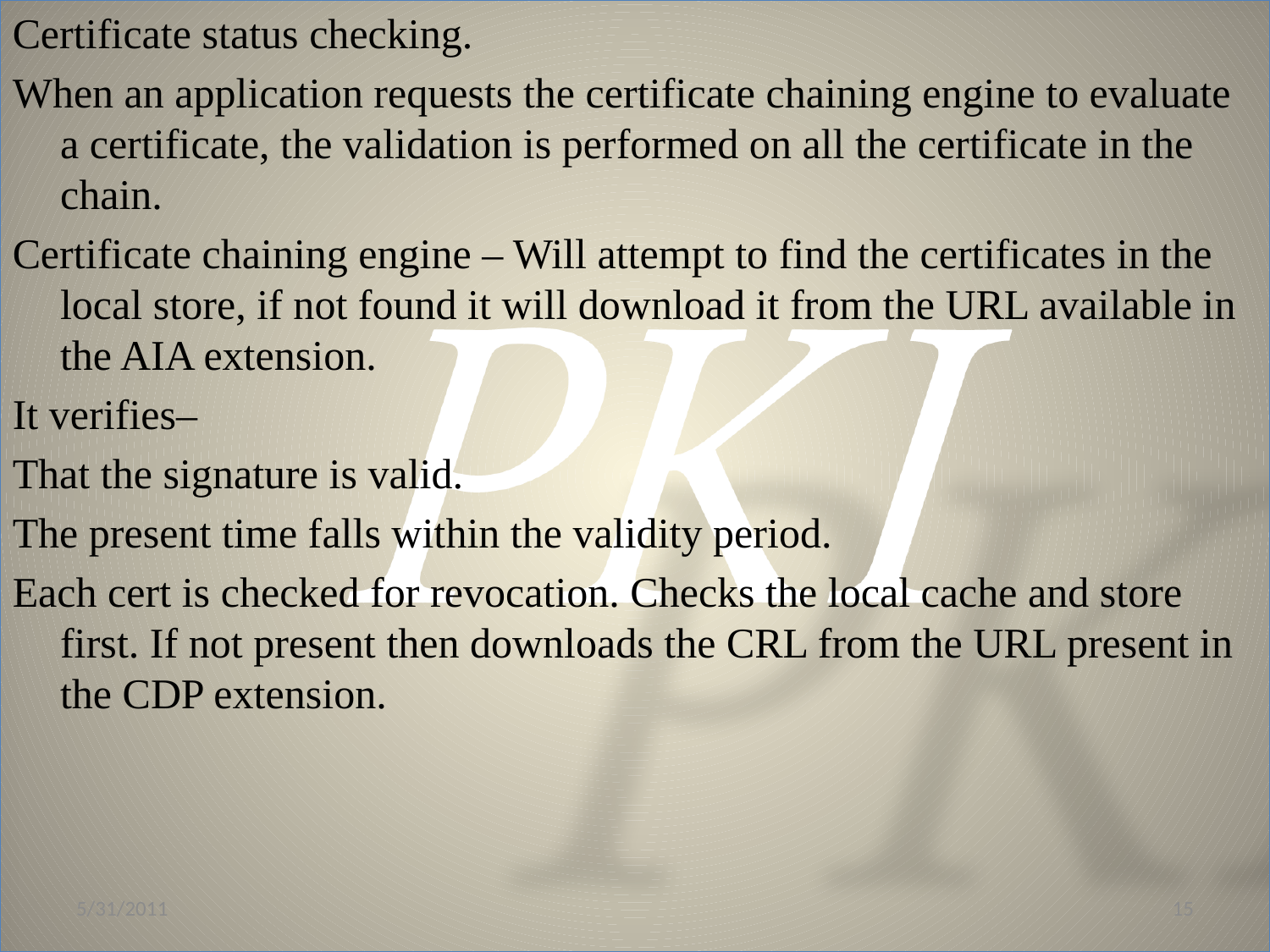

Certificate status checking.
When an application requests the certificate chaining engine to evaluate a certificate, the validation is performed on all the certificate in the chain.
Certificate chaining engine – Will attempt to find the certificates in the local store, if not found it will download it from the URL available in the AIA extension.
It verifies–
That the signature is valid.
The present time falls within the validity period.
Each cert is checked for revocation. Checks the local cache and store first. If not present then downloads the CRL from the URL present in the CDP extension.